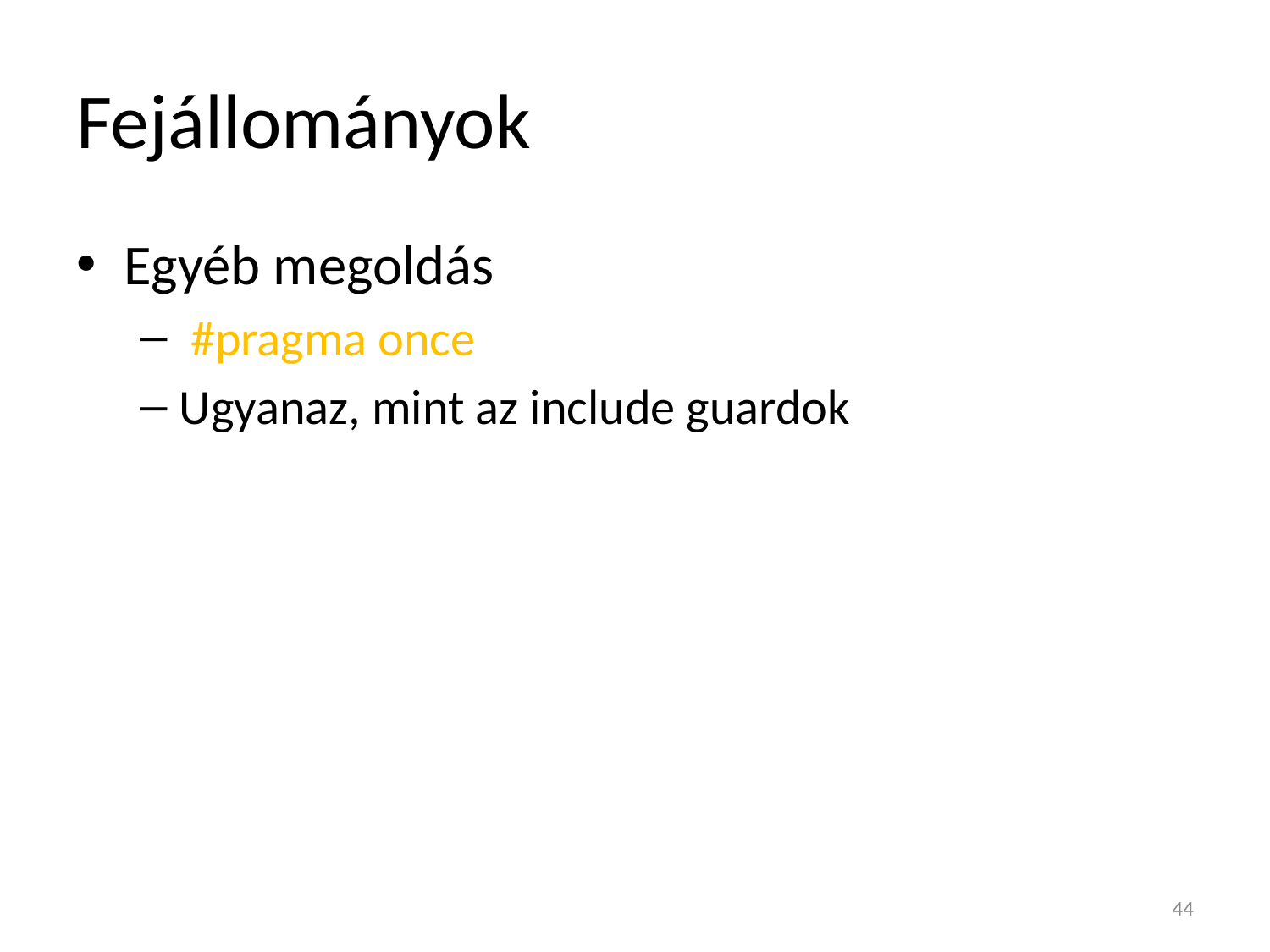

# Fejállományok
Egyéb megoldás
 #pragma once
Ugyanaz, mint az include guardok
44